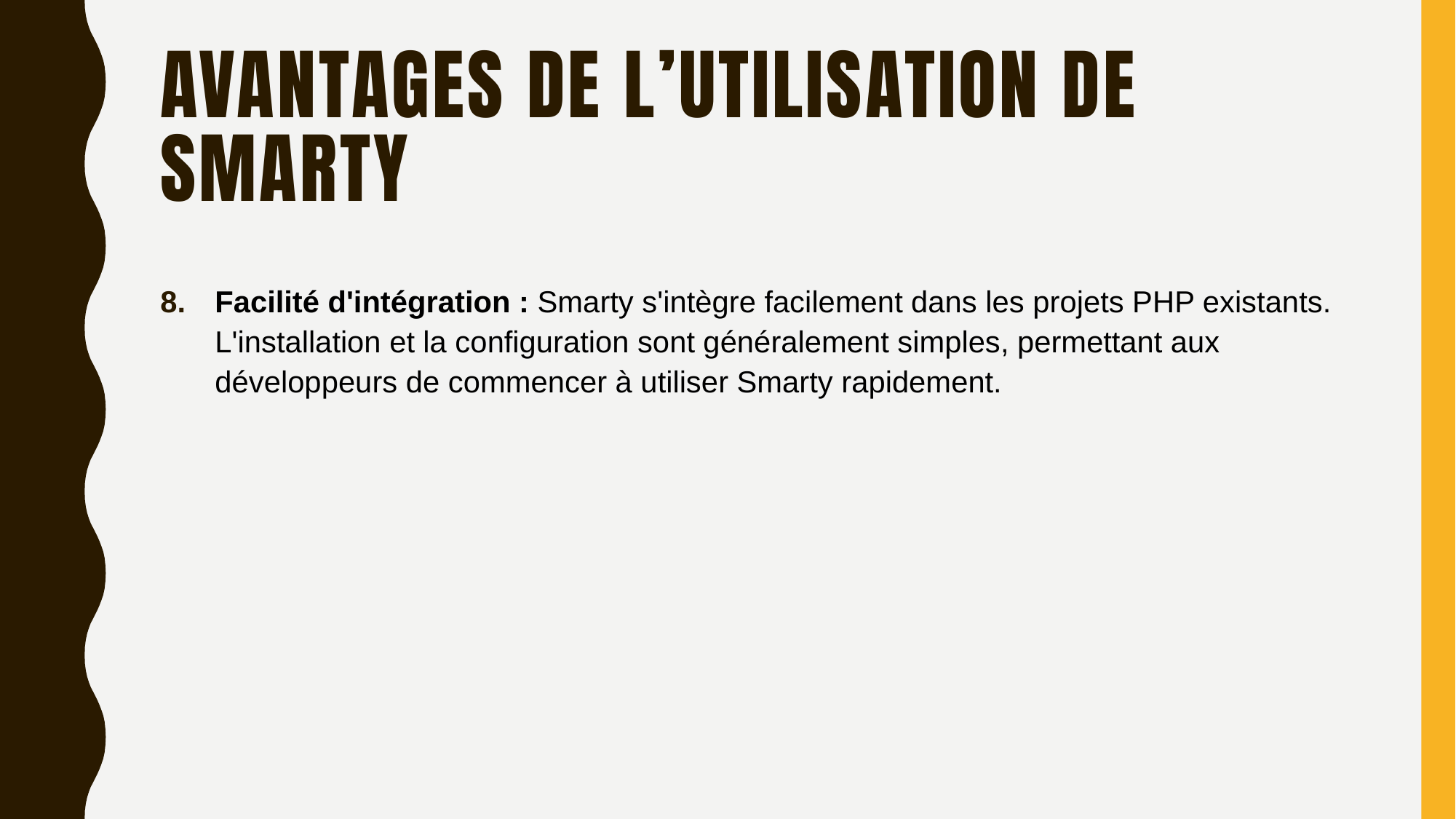

# Avantages de l’utilisation de smarty
Facilité d'intégration : Smarty s'intègre facilement dans les projets PHP existants. L'installation et la configuration sont généralement simples, permettant aux développeurs de commencer à utiliser Smarty rapidement.